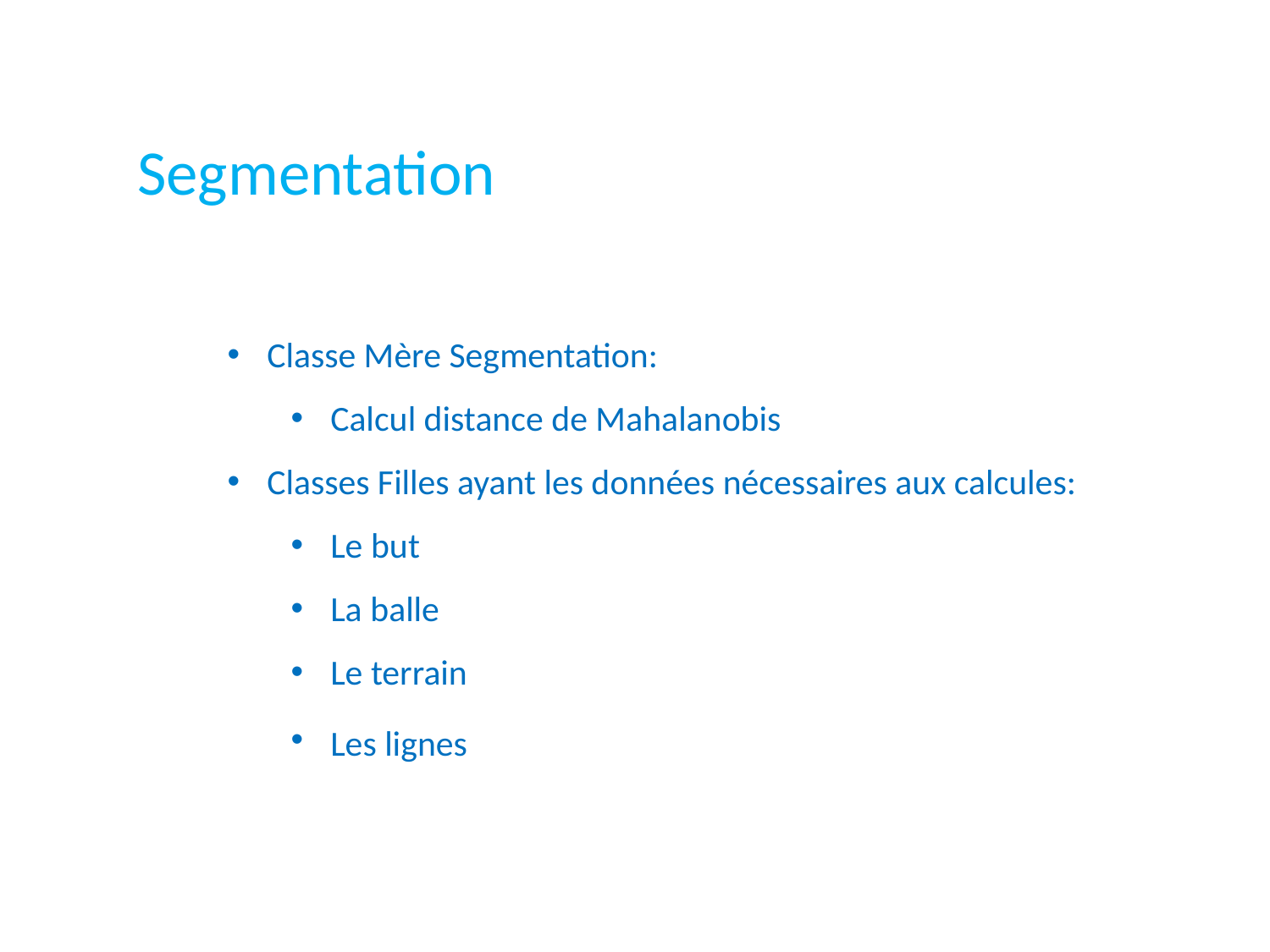

Segmentation
Classe Mère Segmentation:
Calcul distance de Mahalanobis
Classes Filles ayant les données nécessaires aux calcules:
Le but
La balle
Le terrain
Les lignes